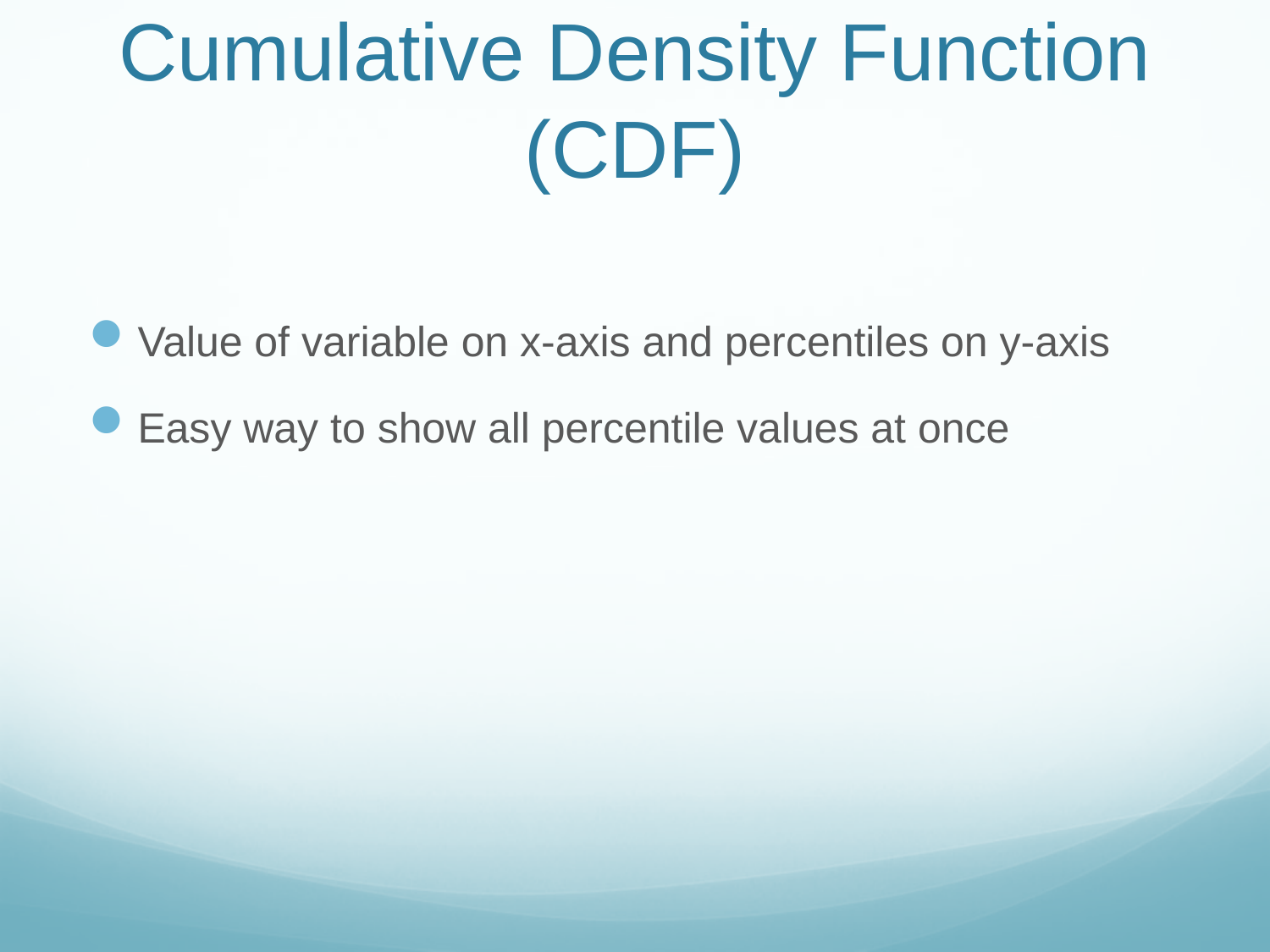

# Cumulative Density Function (CDF)

Value of variable on x-axis and percentiles on y-axis
Easy way to show all percentile values at once